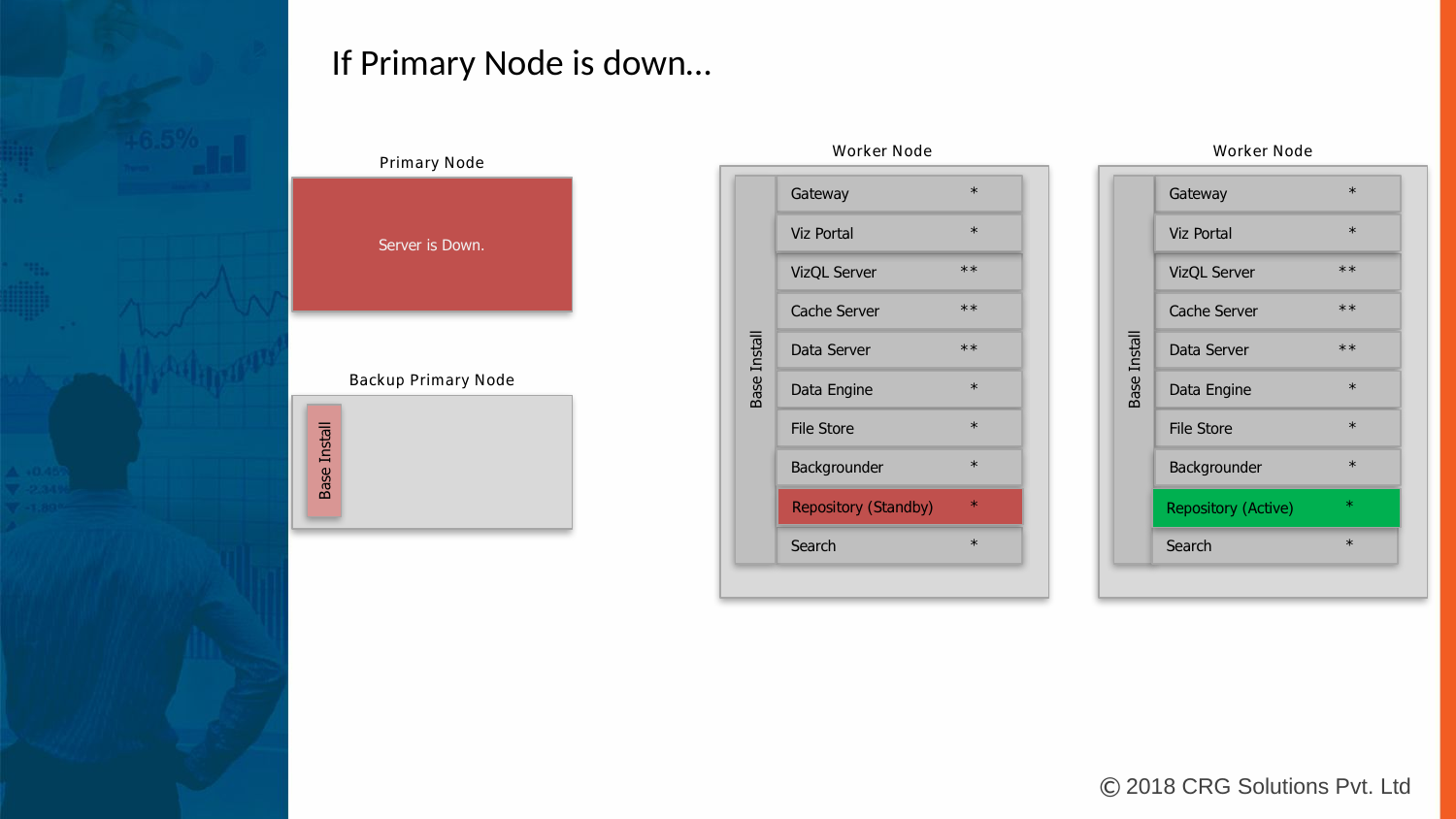

If Primary Node is down…

Worker Node
Worker Node
Primary Node

Gateway
Gateway
*
*
Server is Down.
Viz Portal
Viz Portal
*
*
VizQL Server
VizQL Server
**
**
Cache Server
Cache Server
**
**
Data Server
Data Server
**
**
Base Install
Base Install
Backup Primary Node
Data Engine
Data Engine
*
*

File Store
File Store
*
*
Base Install
Backgrounder
Backgrounder
*
*
Repository (Active)
Repository (Standby)
*
*
Search
Search
*
*
©
2018 CRG Solutions Pvt. Ltd